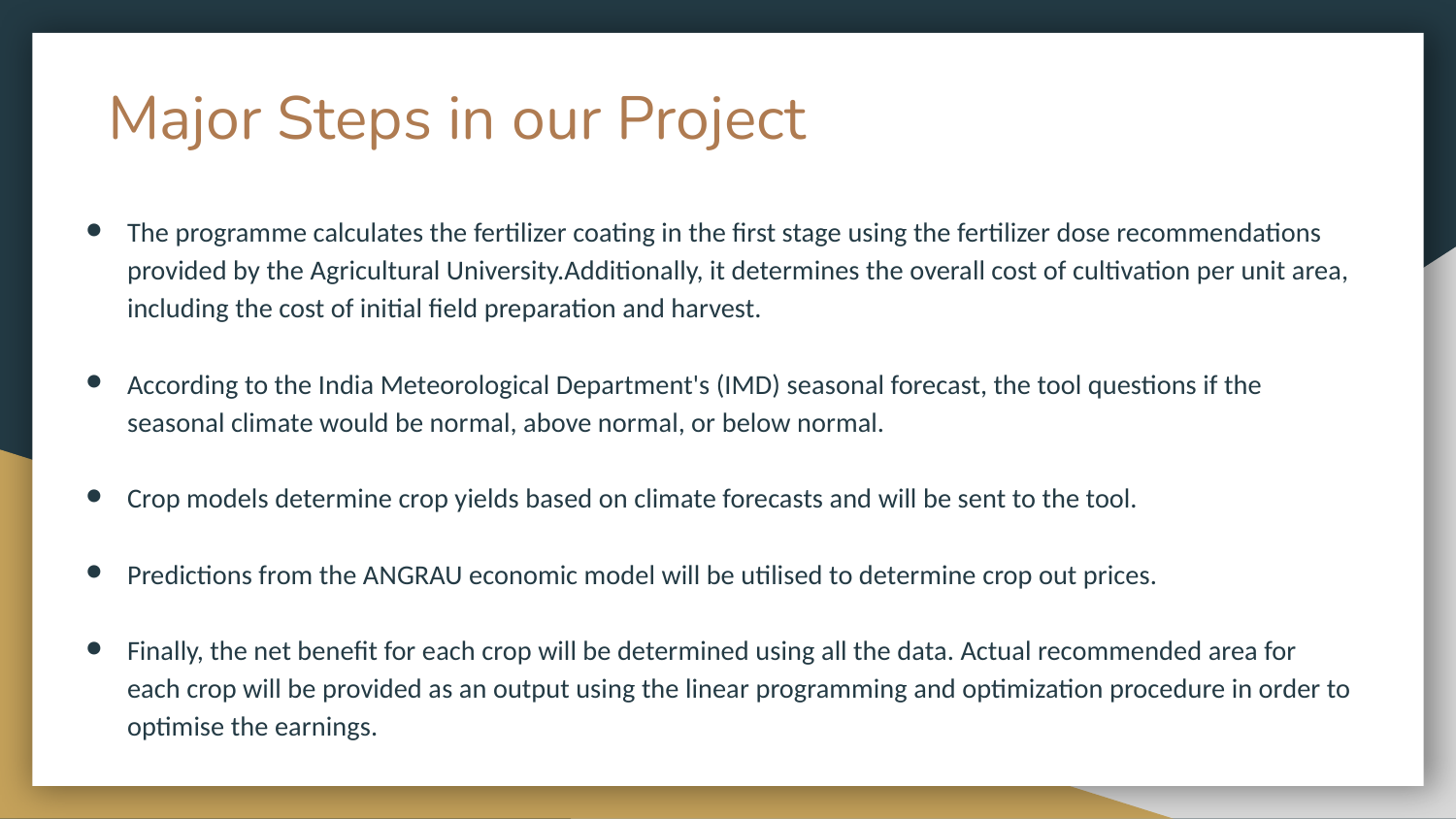

# Major Steps in our Project
The programme calculates the fertilizer coating in the first stage using the fertilizer dose recommendations provided by the Agricultural University.Additionally, it determines the overall cost of cultivation per unit area, including the cost of initial field preparation and harvest.

According to the India Meteorological Department's (IMD) seasonal forecast, the tool questions if the seasonal climate would be normal, above normal, or below normal.

Crop models determine crop yields based on climate forecasts and will be sent to the tool.

Predictions from the ANGRAU economic model will be utilised to determine crop out prices.

Finally, the net benefit for each crop will be determined using all the data. Actual recommended area for each crop will be provided as an output using the linear programming and optimization procedure in order to optimise the earnings.